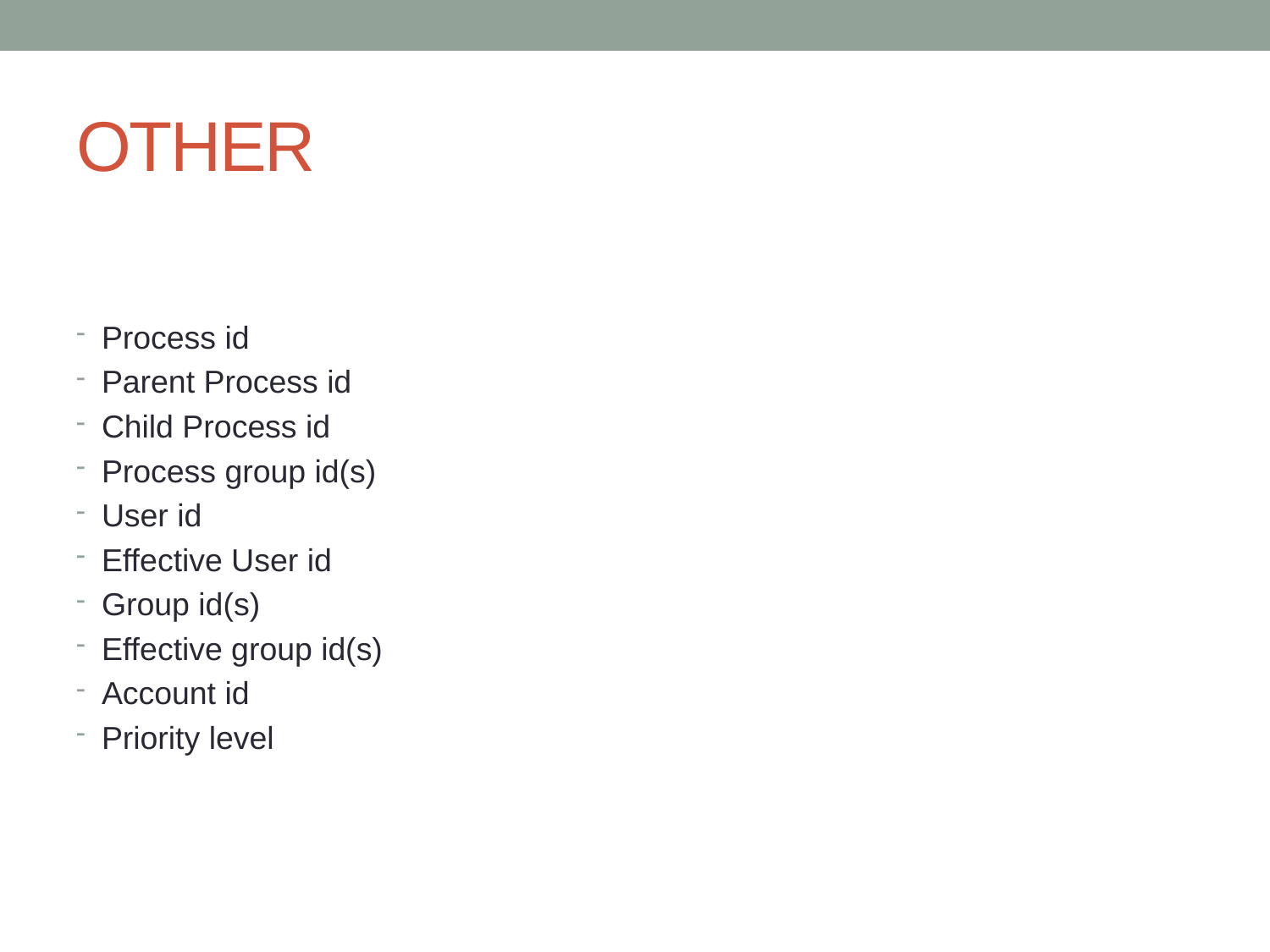

# OTHER

Process id
Parent Process id
Child Process id
Process group id(s)
User id
Effective User id
Group id(s)
Effective group id(s)
Account id
Priority level